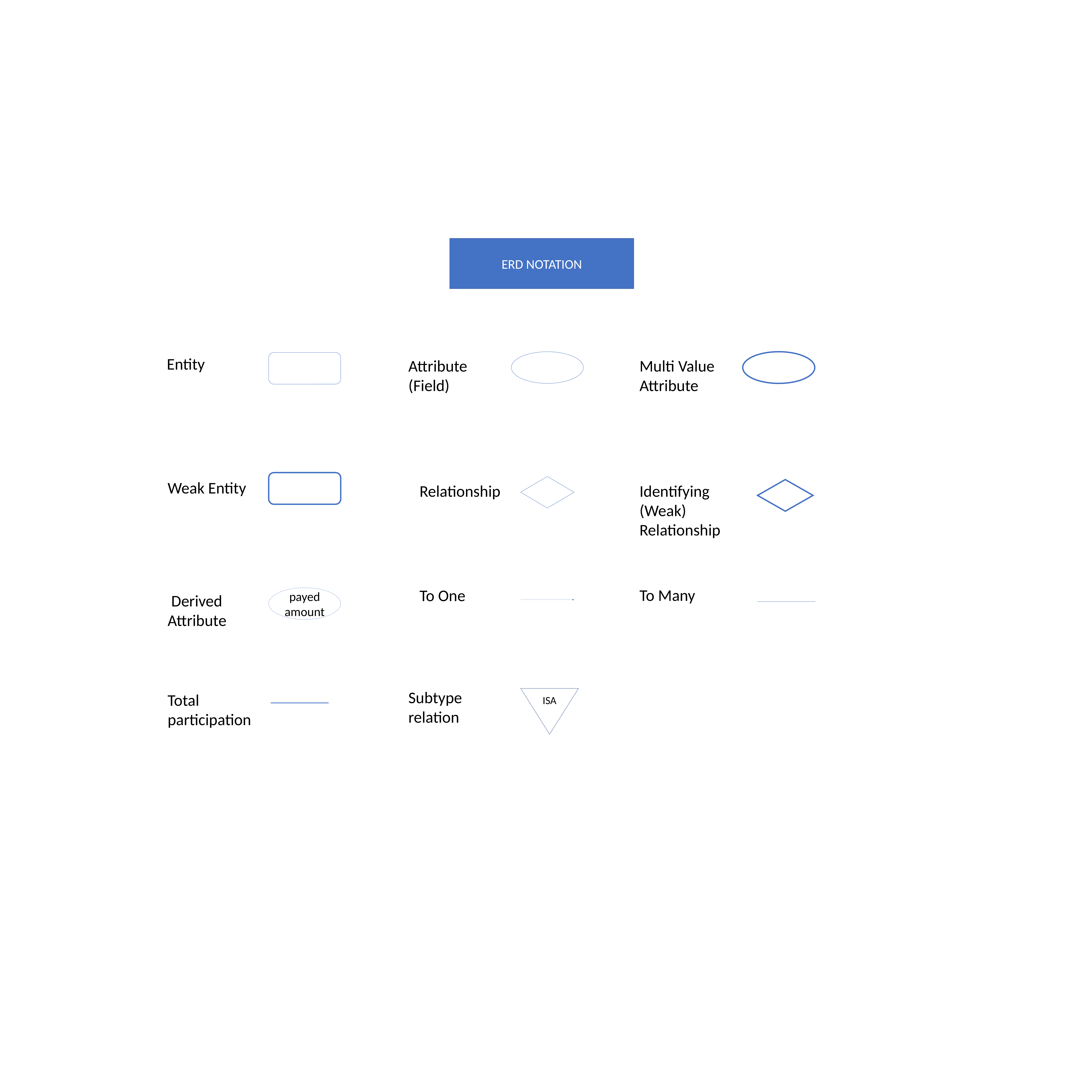

ERD NOTATION

Entity

Multi Value
Attribute
Attribute
(Field)

Weak Entity

Identifying
(Weak)
Relationship
Relationship
To Many
To One
payed
amount
 Derived
Attribute
Subtype
relation
ISA
Total participation